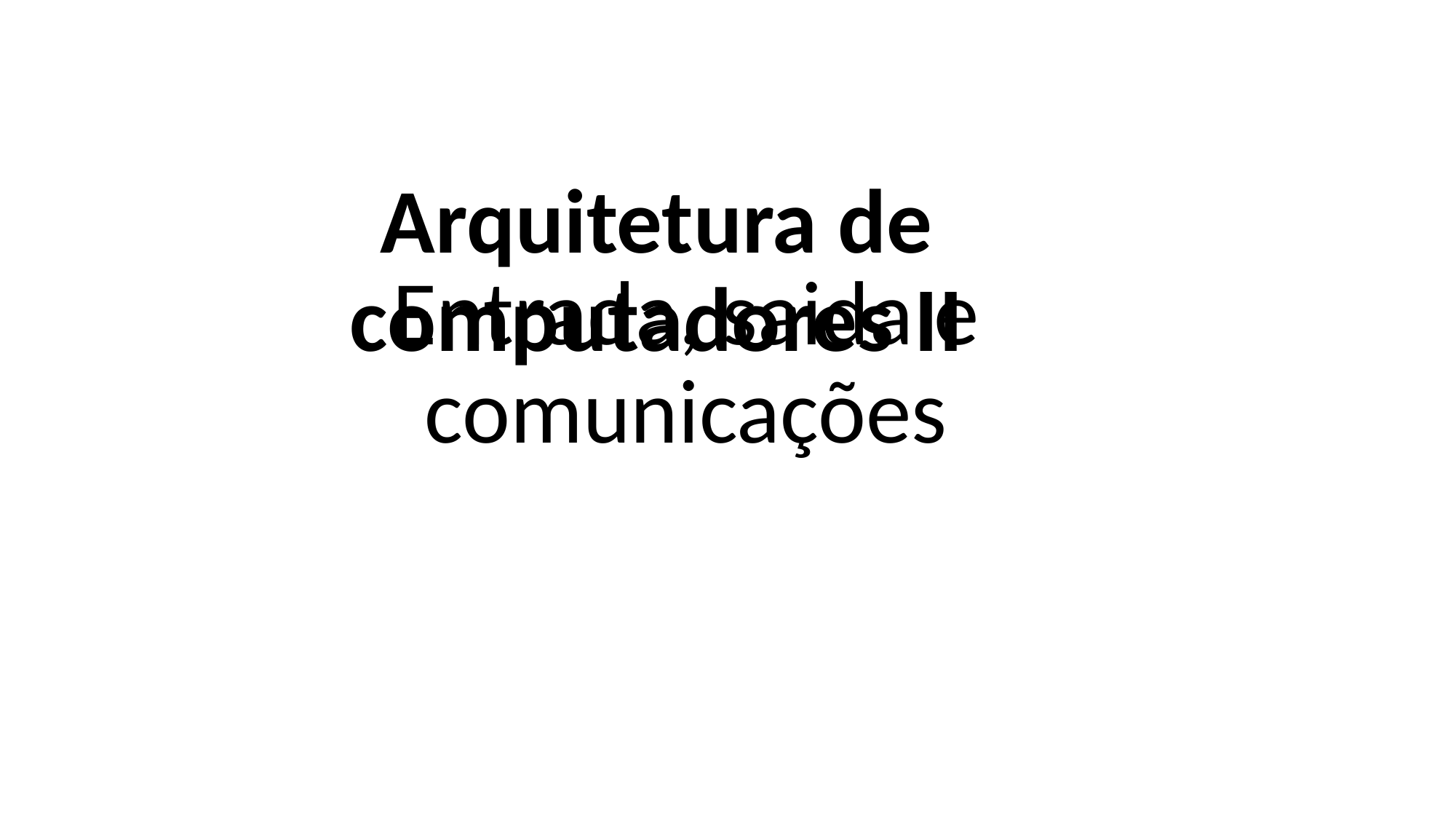

Arquitetura de computadores II
# Entrada, saida e comunicações